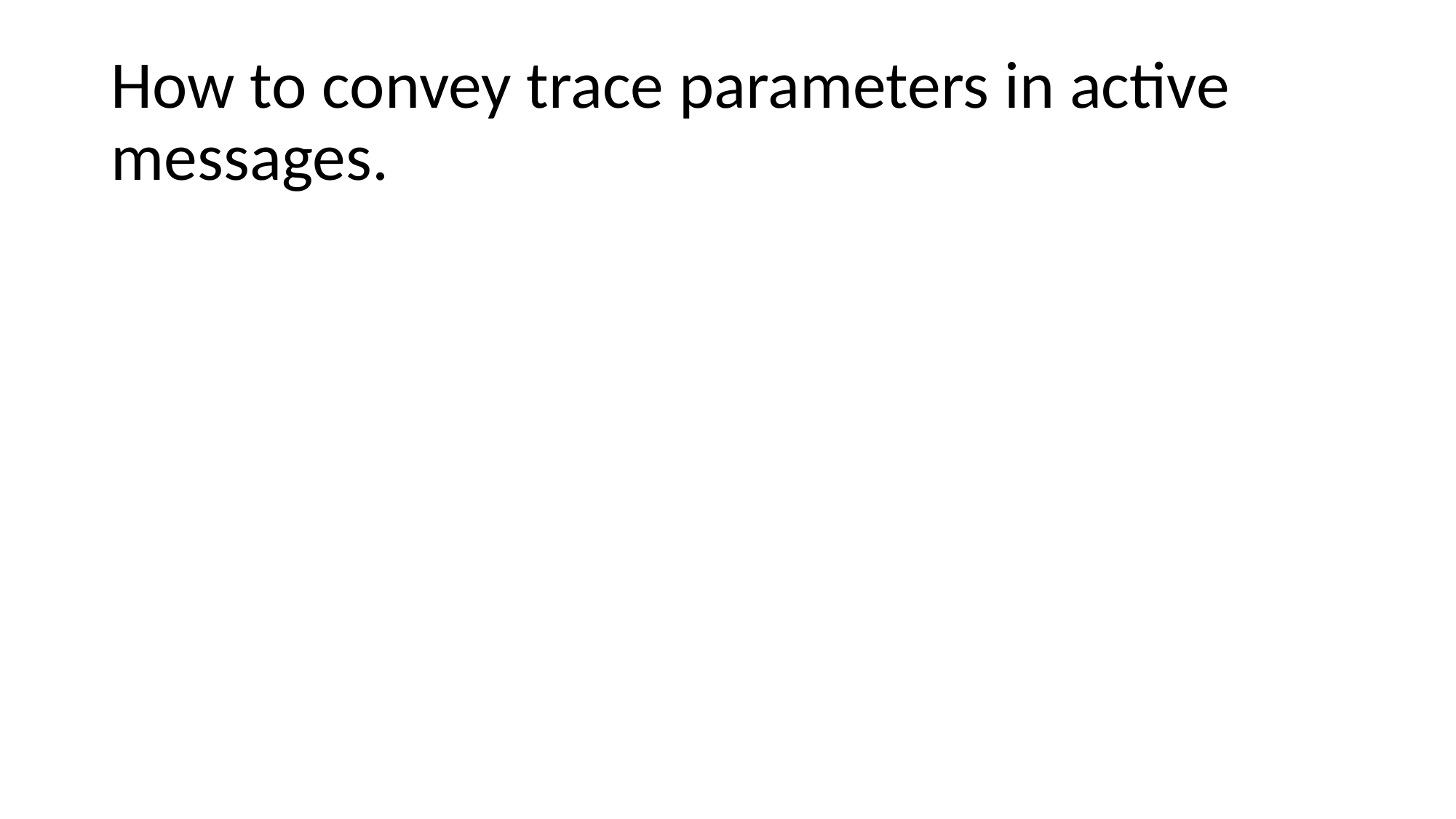

# How to convey trace parameters in active messages.